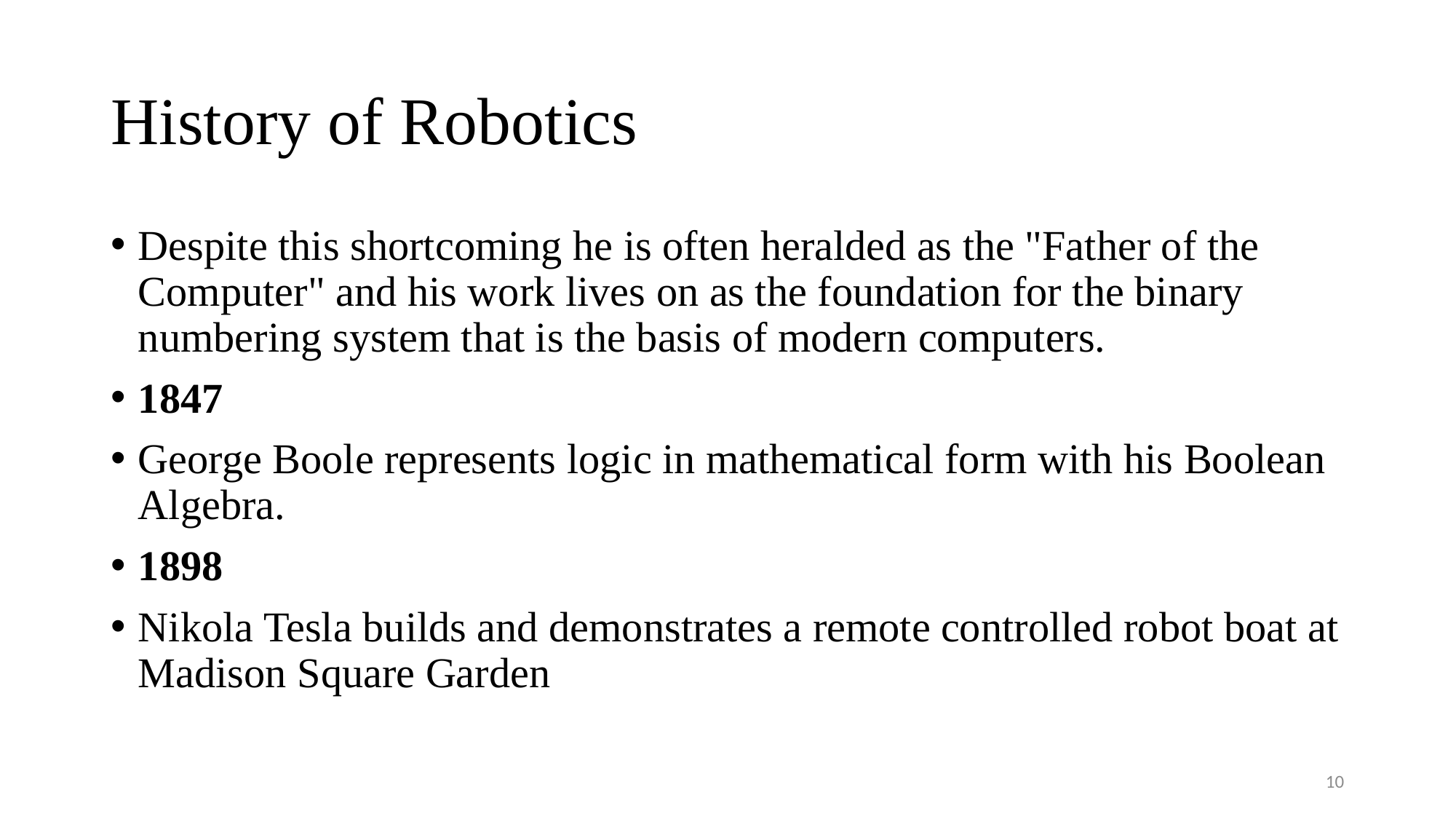

# History of Robotics
Despite this shortcoming he is often heralded as the "Father of the Computer" and his work lives on as the foundation for the binary numbering system that is the basis of modern computers.
1847
George Boole represents logic in mathematical form with his Boolean Algebra.
1898
Nikola Tesla builds and demonstrates a remote controlled robot boat at Madison Square Garden

10